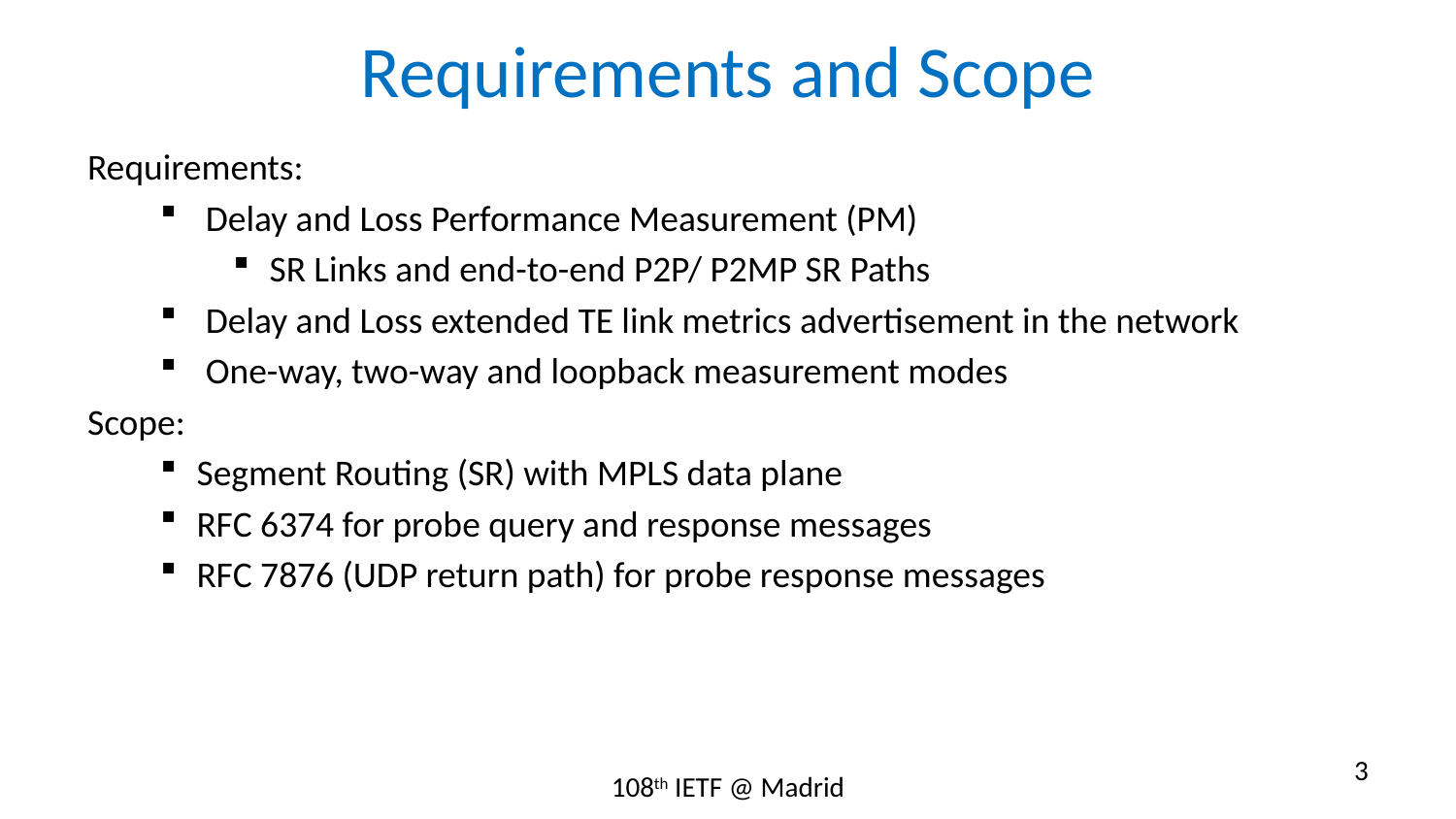

# Requirements and Scope
Requirements:
Delay and Loss Performance Measurement (PM)
SR Links and end-to-end P2P/ P2MP SR Paths
Delay and Loss extended TE link metrics advertisement in the network
One-way, two-way and loopback measurement modes
Scope:
Segment Routing (SR) with MPLS data plane
RFC 6374 for probe query and response messages
RFC 7876 (UDP return path) for probe response messages
3
108th IETF @ Madrid